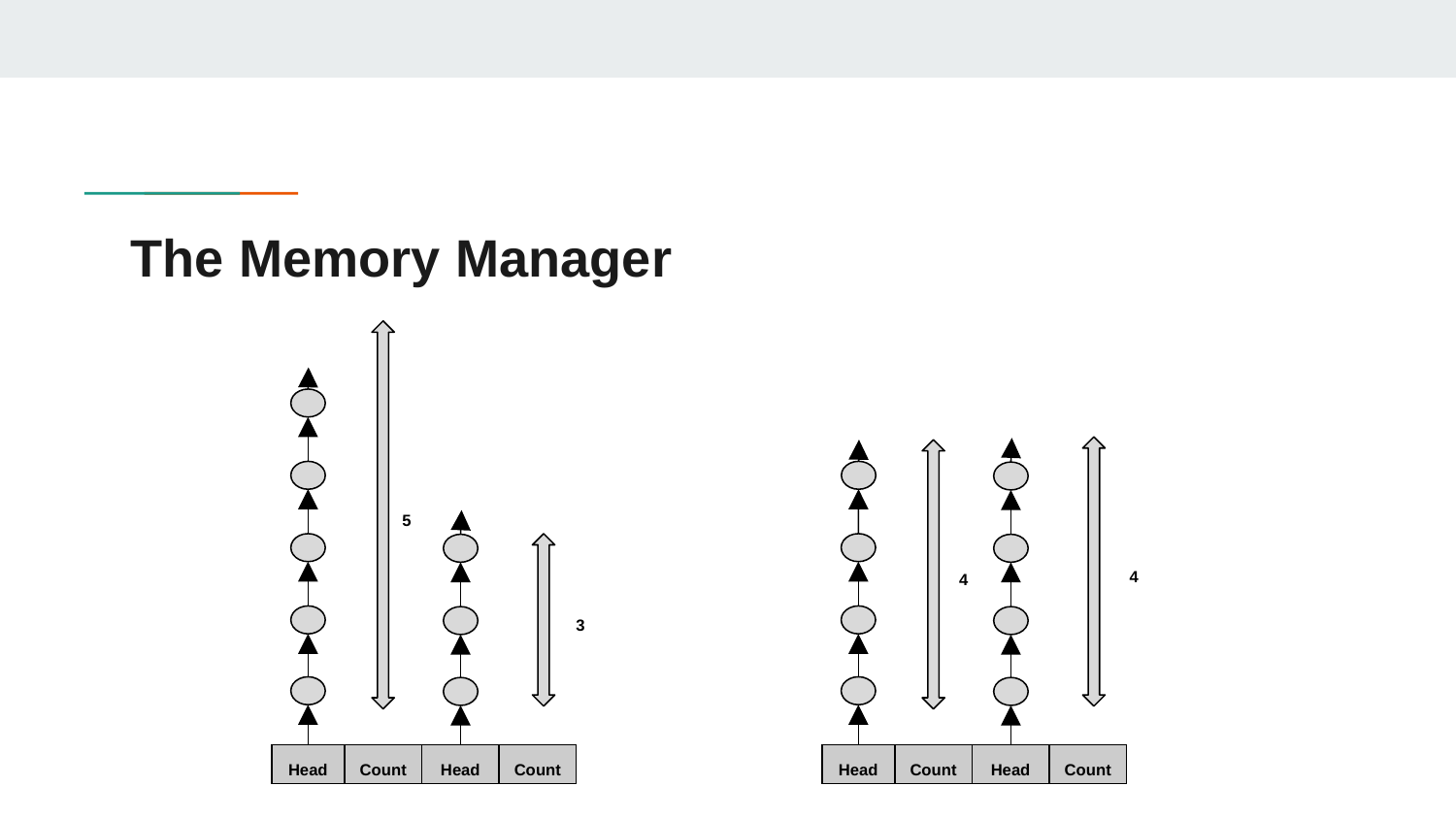

# The Memory Manager

5

4

4
3

Head
Count
Head
Count

Head
Count
Head
Count